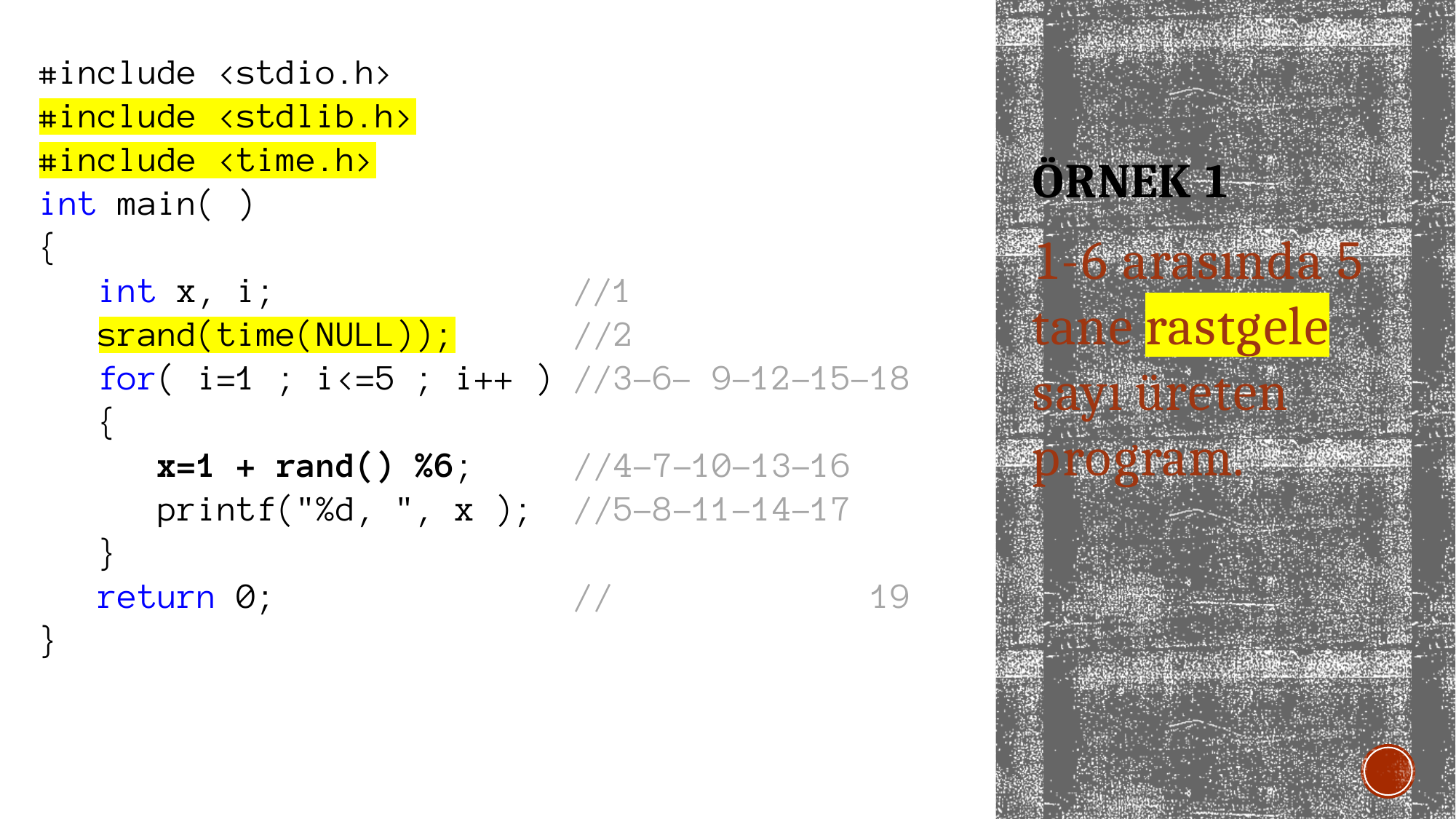

#include <stdio.h>
#include <stdlib.h>
#include <time.h>
int main( )
{
   int x, i;               //1
   srand(time(NULL));      //2
   for( i=1 ; i<=5 ; i++ ) //3-6- 9-12-15-18
   {
      x=1 + rand() %6;     //4-7-10-13-16
      printf("%d, ", x );  //5-8-11-14-17
   }
   return 0;               //             19
}
# Örnek 1
1-6 arasında 5 tane rastgele sayı üreten program.